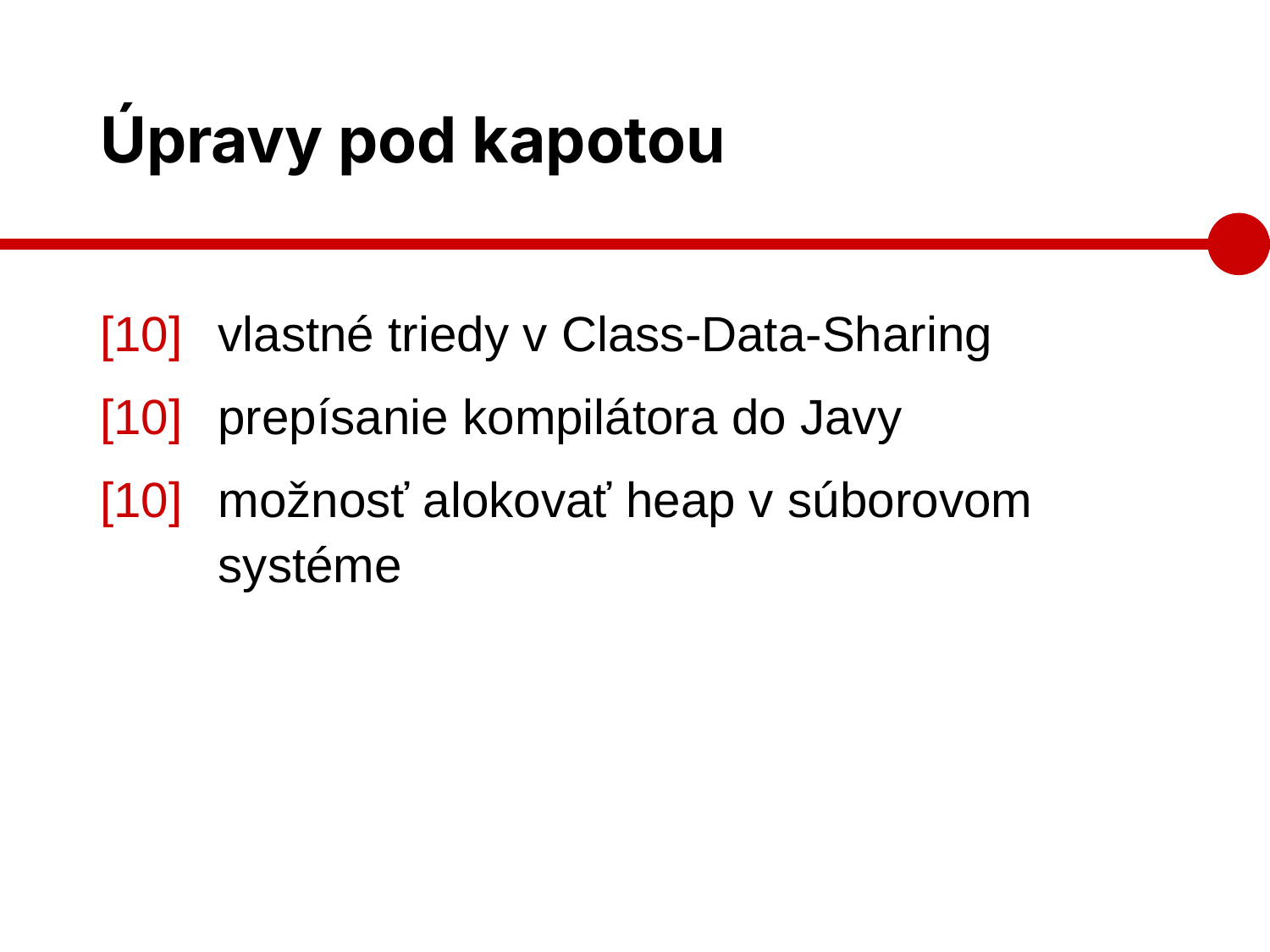

# Úpravy pod kapotou
[10]	vlastné triedy v Class-Data-Sharing
[10]	prepísanie kompilátora do Javy
[10]	možnosť alokovať heap v súborovom systéme